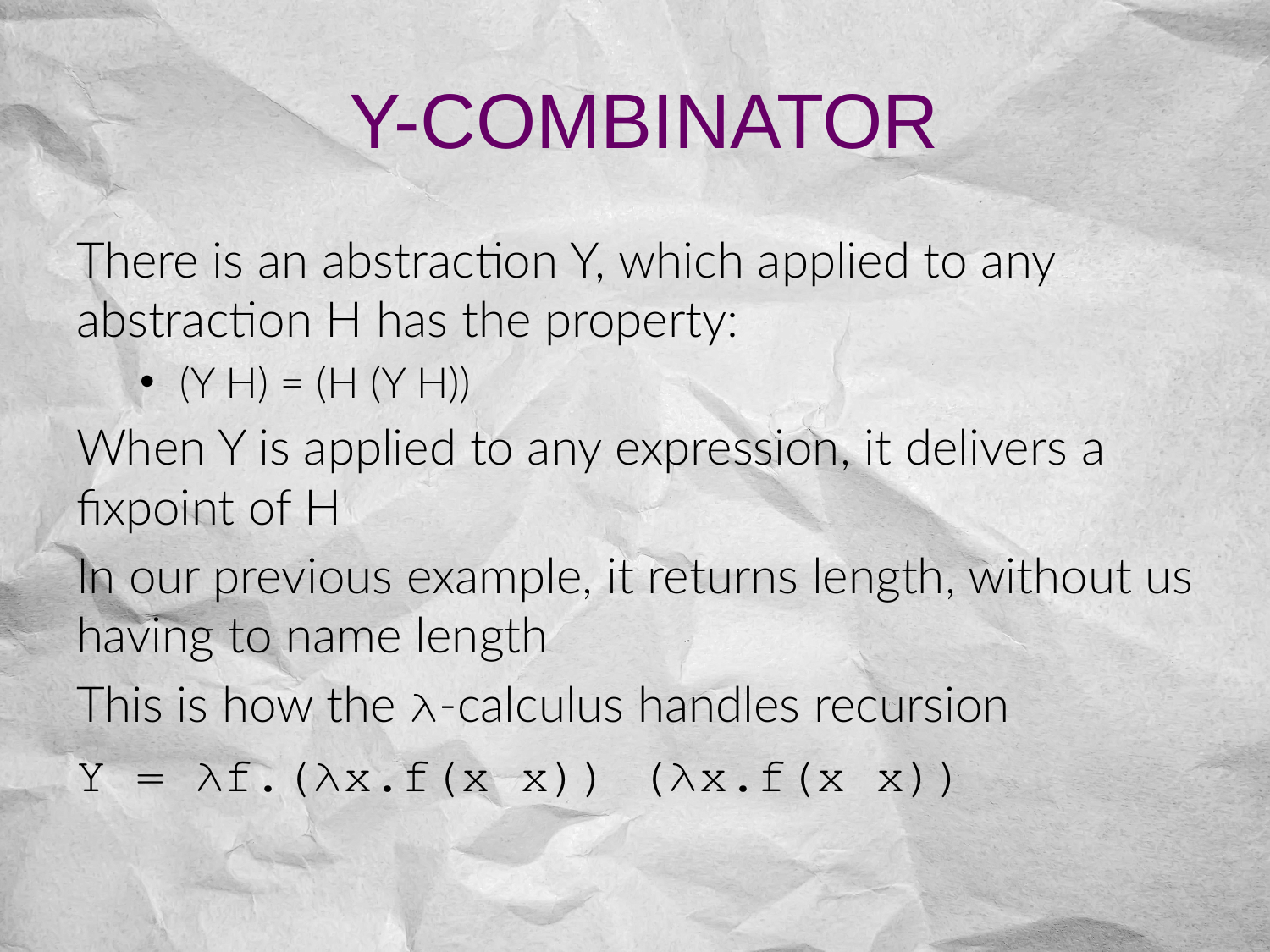

# Y-combinator
There is an abstraction Y, which applied to any abstraction H has the property:
(Y H) = (H (Y H))
When Y is applied to any expression, it delivers a fixpoint of H
In our previous example, it returns length, without us having to name length
This is how the λ-calculus handles recursion
Y = λf.(λx.f(x x)) (λx.f(x x))